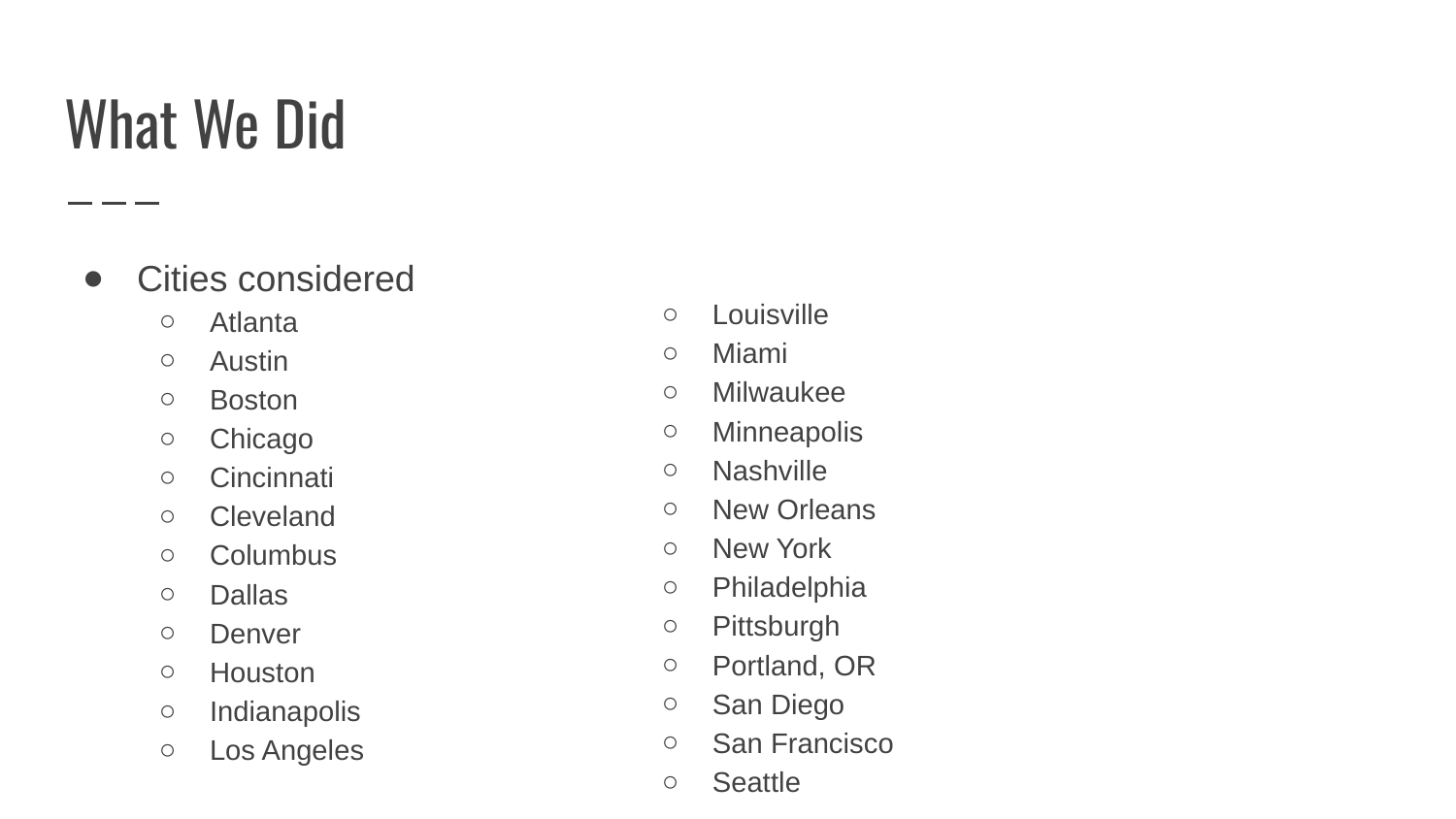

# What We Did
Cities considered
Atlanta
Austin
Boston
Chicago
Cincinnati
Cleveland
Columbus
Dallas
Denver
Houston
Indianapolis
Los Angeles

Louisville
Miami
Milwaukee
Minneapolis
Nashville
New Orleans
New York
Philadelphia
Pittsburgh
Portland, OR
San Diego
San Francisco
Seattle